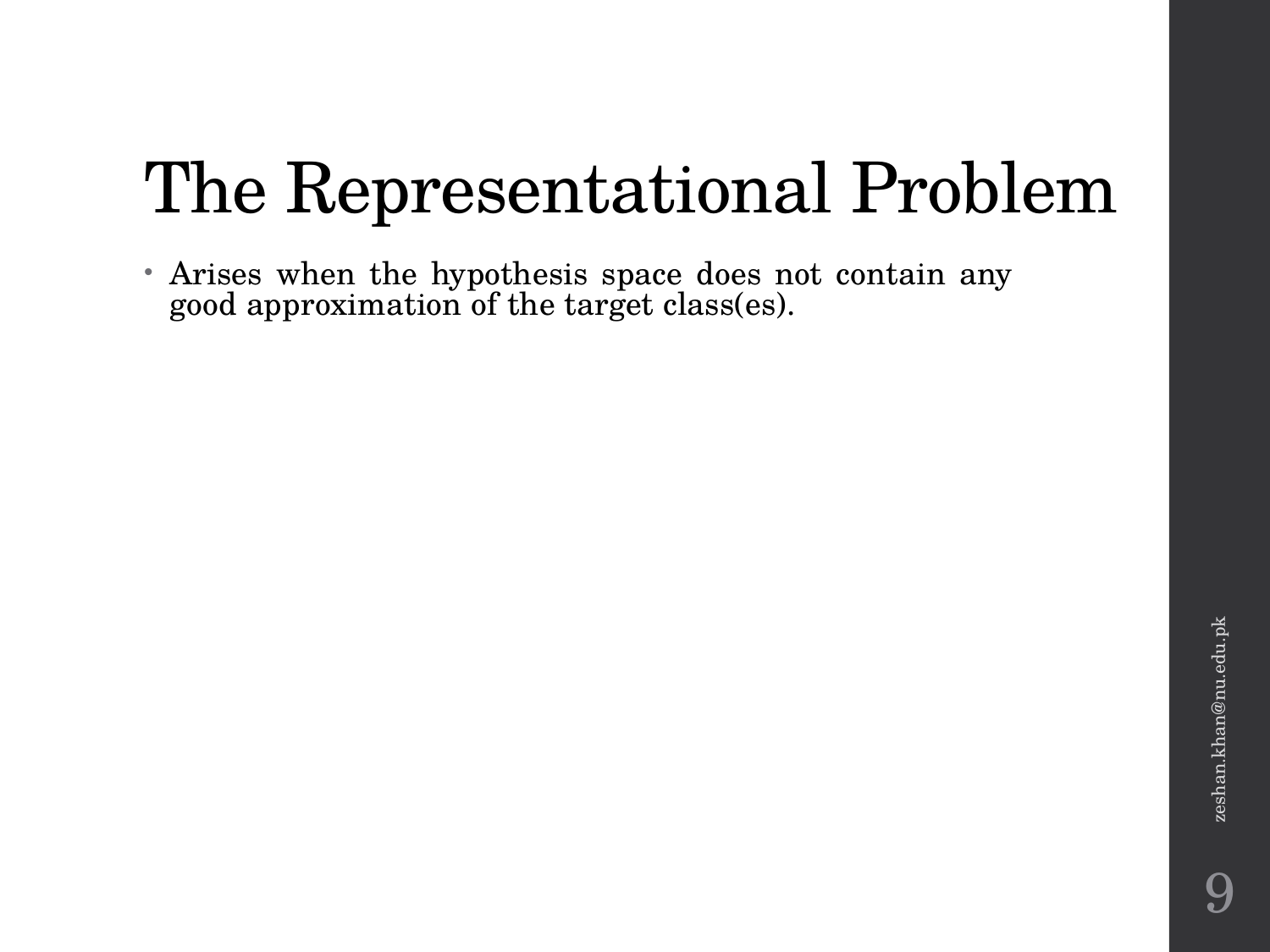

# The Representational Problem
Arises when the hypothesis space does not contain any good approximation of the target class(es).
zeshan.khan@nu.edu.pk
9